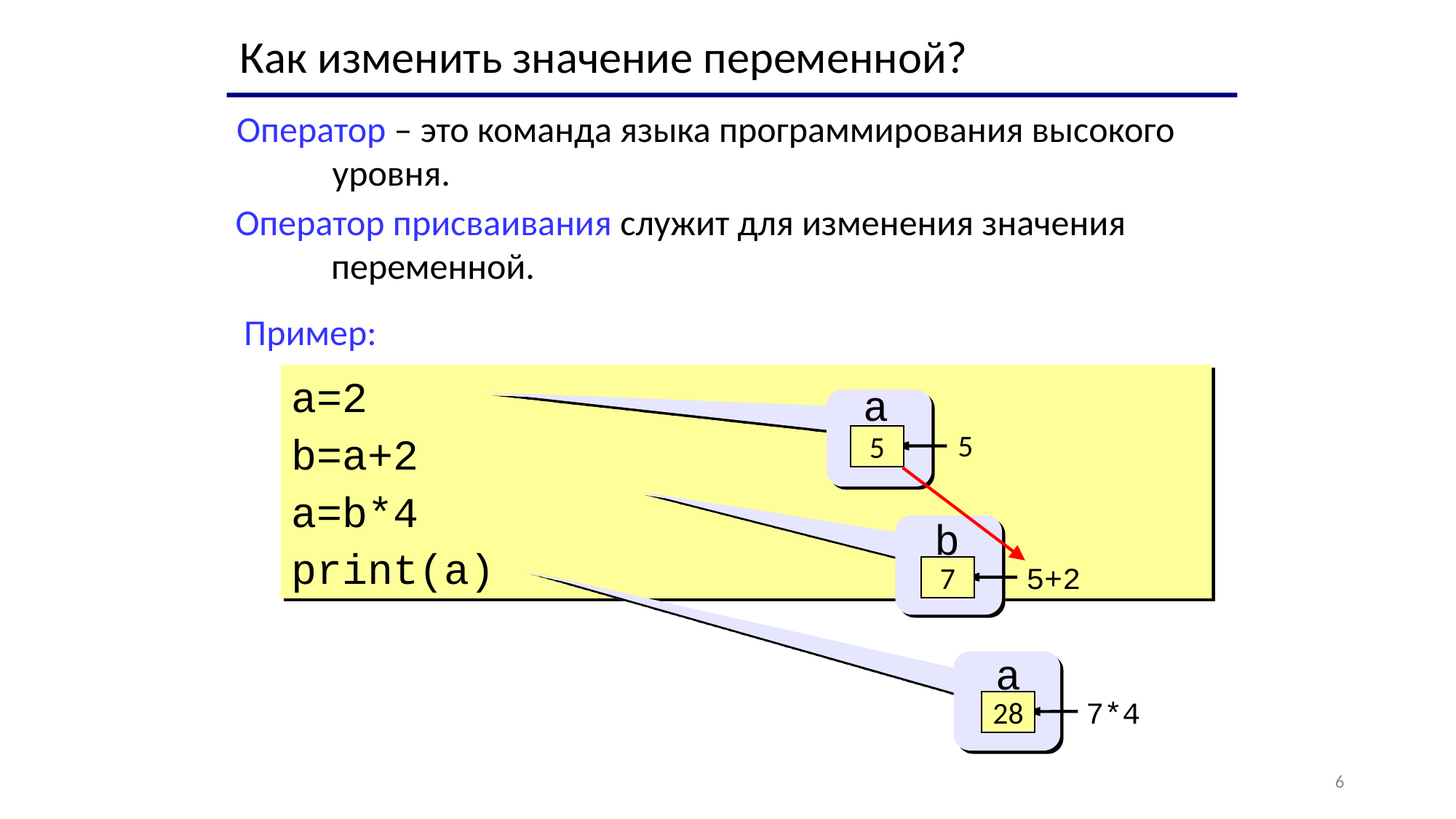

Как изменить значение переменной?

Оператор – это команда языка программирования высокого уровня.

Оператор присваивания служит для изменения значения переменной.
Пример:
a=2
b=a+2
a=b*4
print(a)
a

5
?
5

b

?
7
5+2

a

5
28
7*4

6